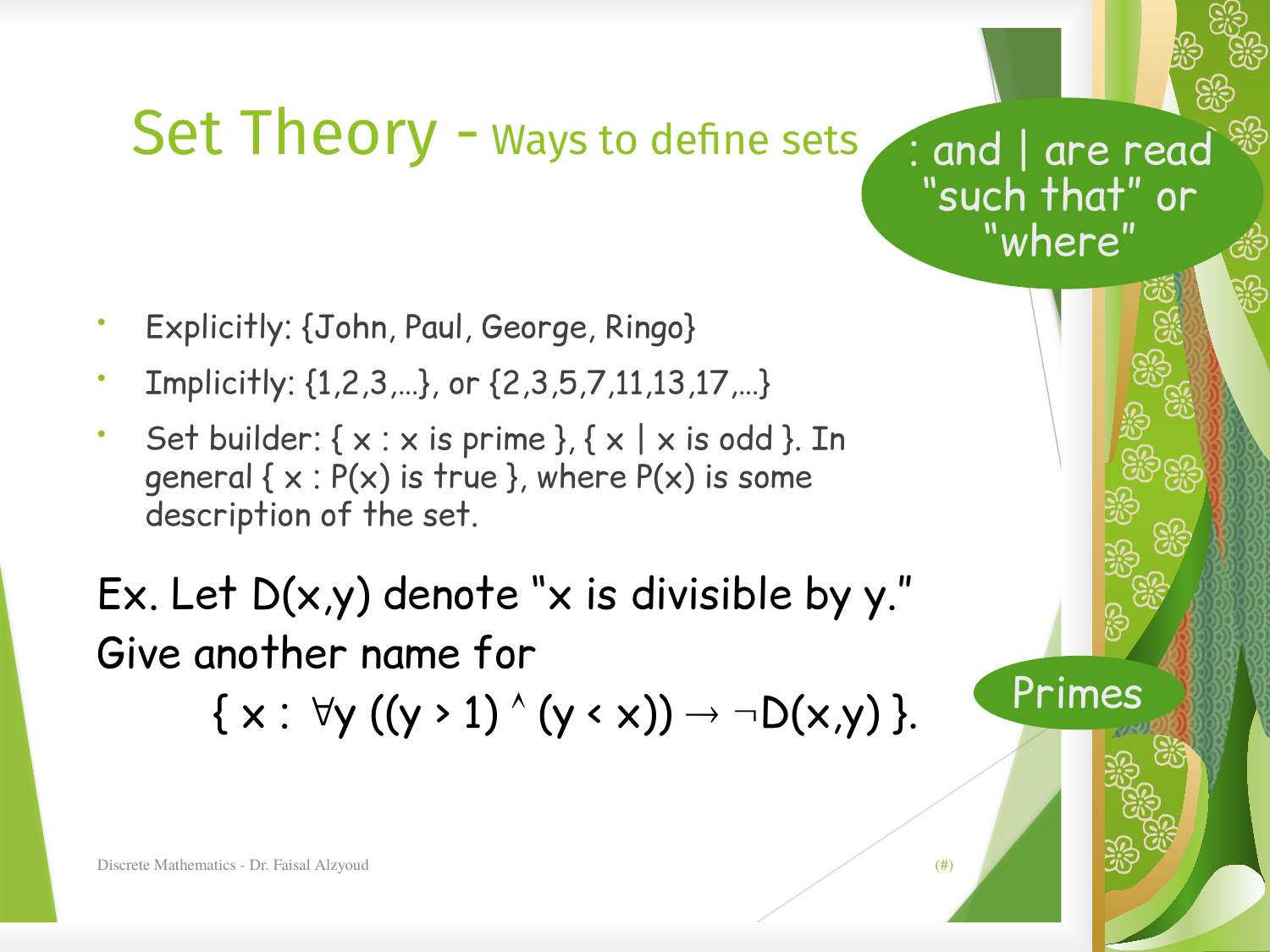

# Set Theory - Ways to define sets

: and | are read “such that” or “where”
Explicitly: {John, Paul, George, Ringo}
Implicitly: {1,2,3,…}, or {2,3,5,7,11,13,17,…}
Set builder: { x : x is prime }, { x | x is odd }. In general { x : P(x) is true }, where P(x) is some description of the set.

Ex. Let D(x,y) denote “x is divisible by y.”
Give another name for
{ x : ∀y ((y > 1) ∧ (y < x)) → ¬D(x,y) }.

Primes
Discrete Mathematics - Dr. Faisal Alzyoud
(#)